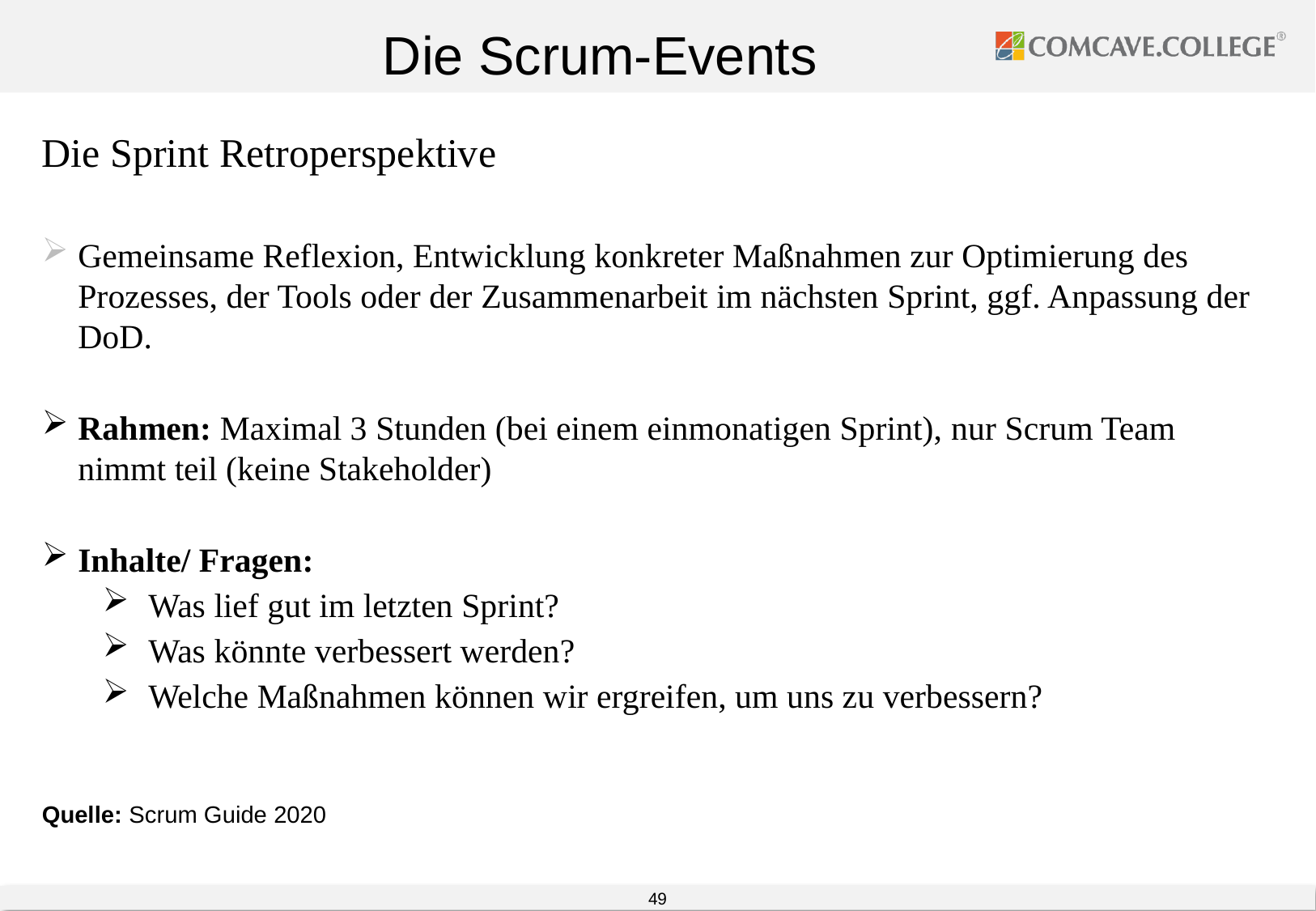

Die Scrum-Events
#
Die Sprint Retroperspektive

Gemeinsame Reflexion, Entwicklung konkreter Maßnahmen zur Optimierung des Prozesses, der Tools oder der Zusammenarbeit im nächsten Sprint, ggf. Anpassung der DoD.

Rahmen: Maximal 3 Stunden (bei einem einmonatigen Sprint), nur Scrum Team nimmt teil (keine Stakeholder)

Inhalte/ Fragen:
Was lief gut im letzten Sprint?
Was könnte verbessert werden?
Welche Maßnahmen können wir ergreifen, um uns zu verbessern?

Quelle: Scrum Guide 2020

Quelle: Scrum Guide 2020

49